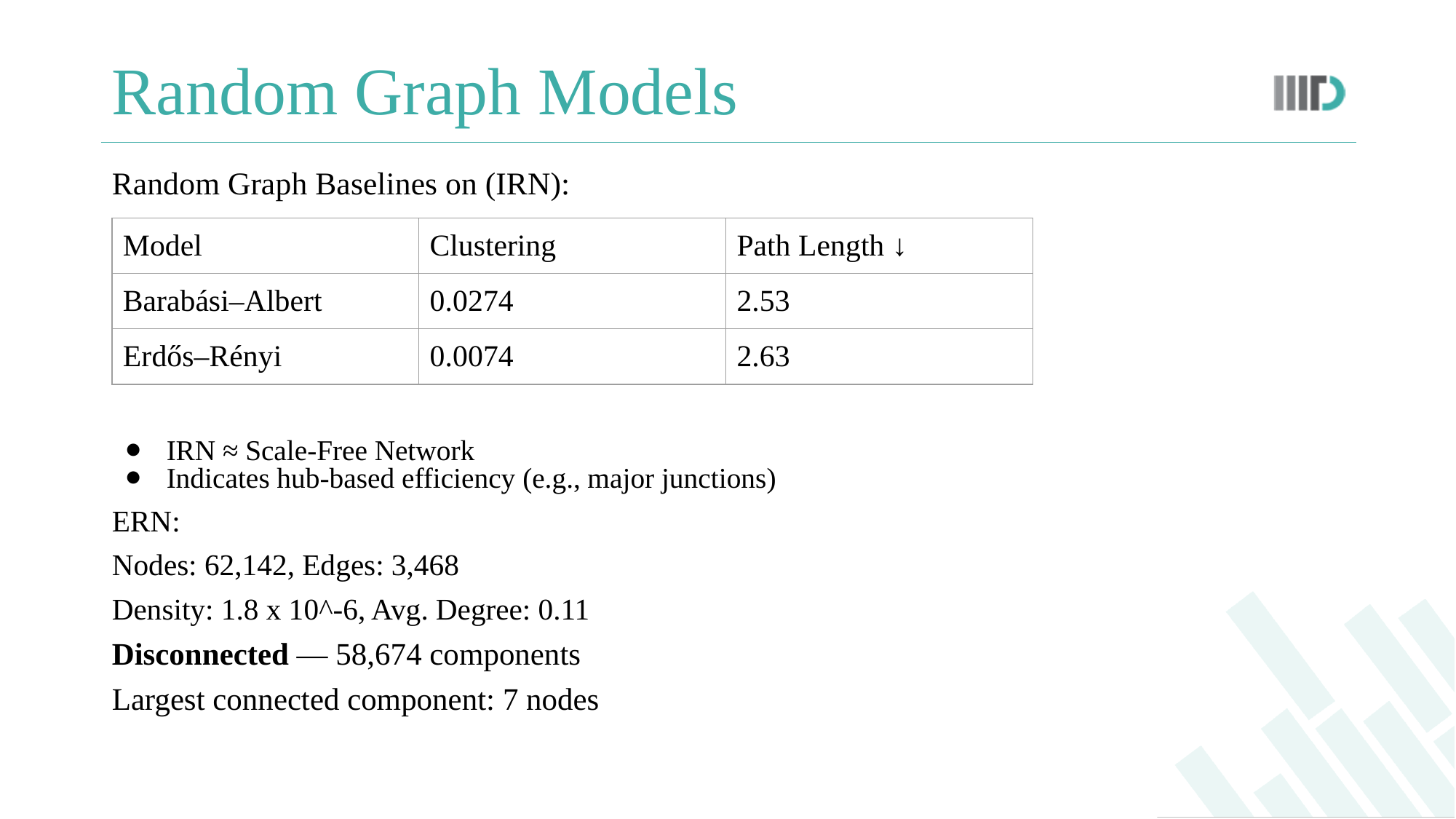

# Random Graph Models
Random Graph Baselines on (IRN):

IRN ≈ Scale-Free Network
Indicates hub-based efficiency (e.g., major junctions)
ERN:
Nodes: 62,142, Edges: 3,468
Density: 1.8 x 10^-6, Avg. Degree: 0.11
Disconnected — 58,674 components
Largest connected component: 7 nodes

| Model | Clustering | Path Length ↓ |
| --- | --- | --- |
| Barabási–Albert | 0.0274 | 2.53 |
| Erdős–Rényi | 0.0074 | 2.63 |